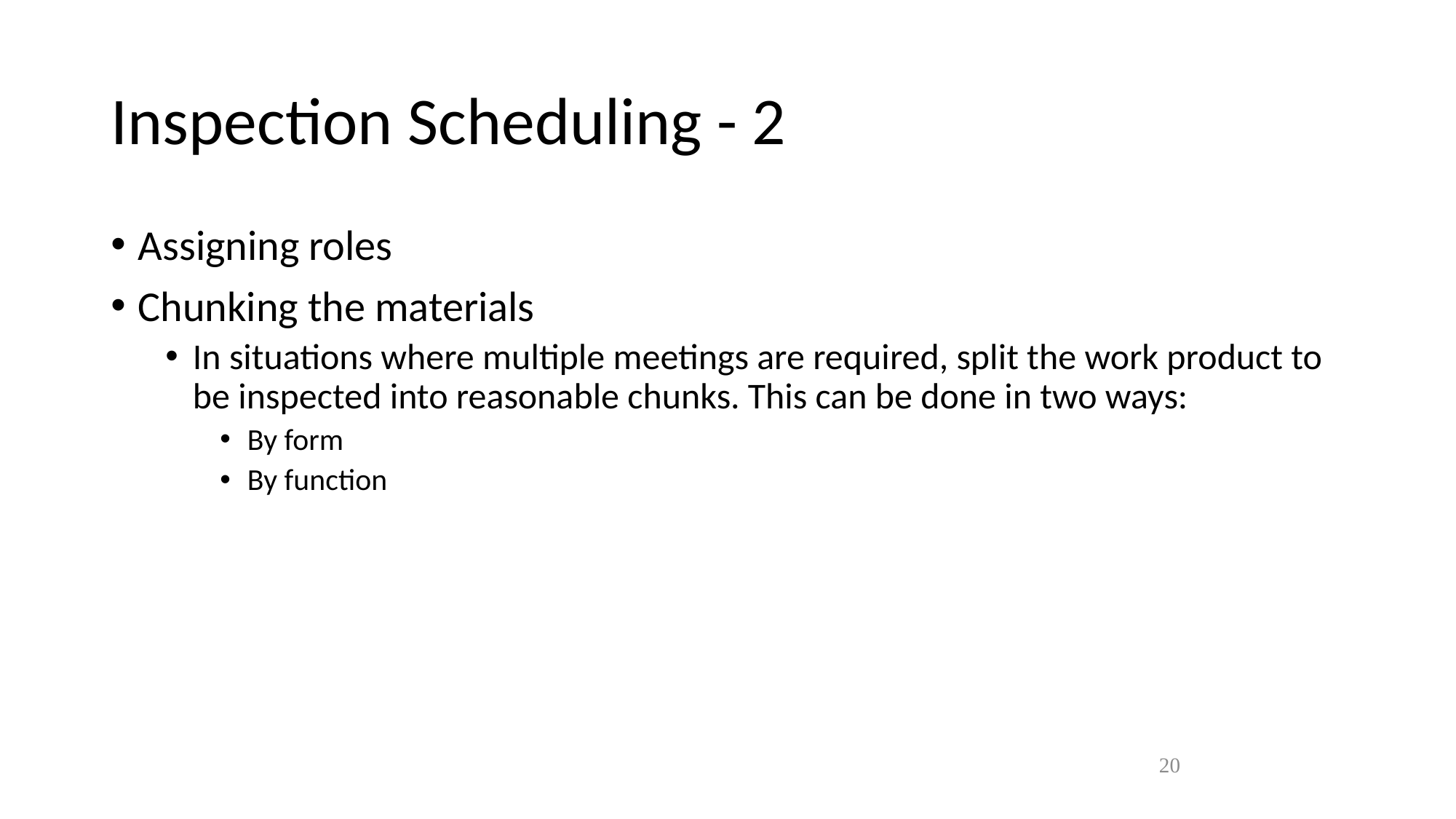

Inspection Scheduling - 2
Assigning roles
Chunking the materials
In situations where multiple meetings are required, split the work product to be inspected into reasonable chunks. This can be done in two ways:
By form
By function

20